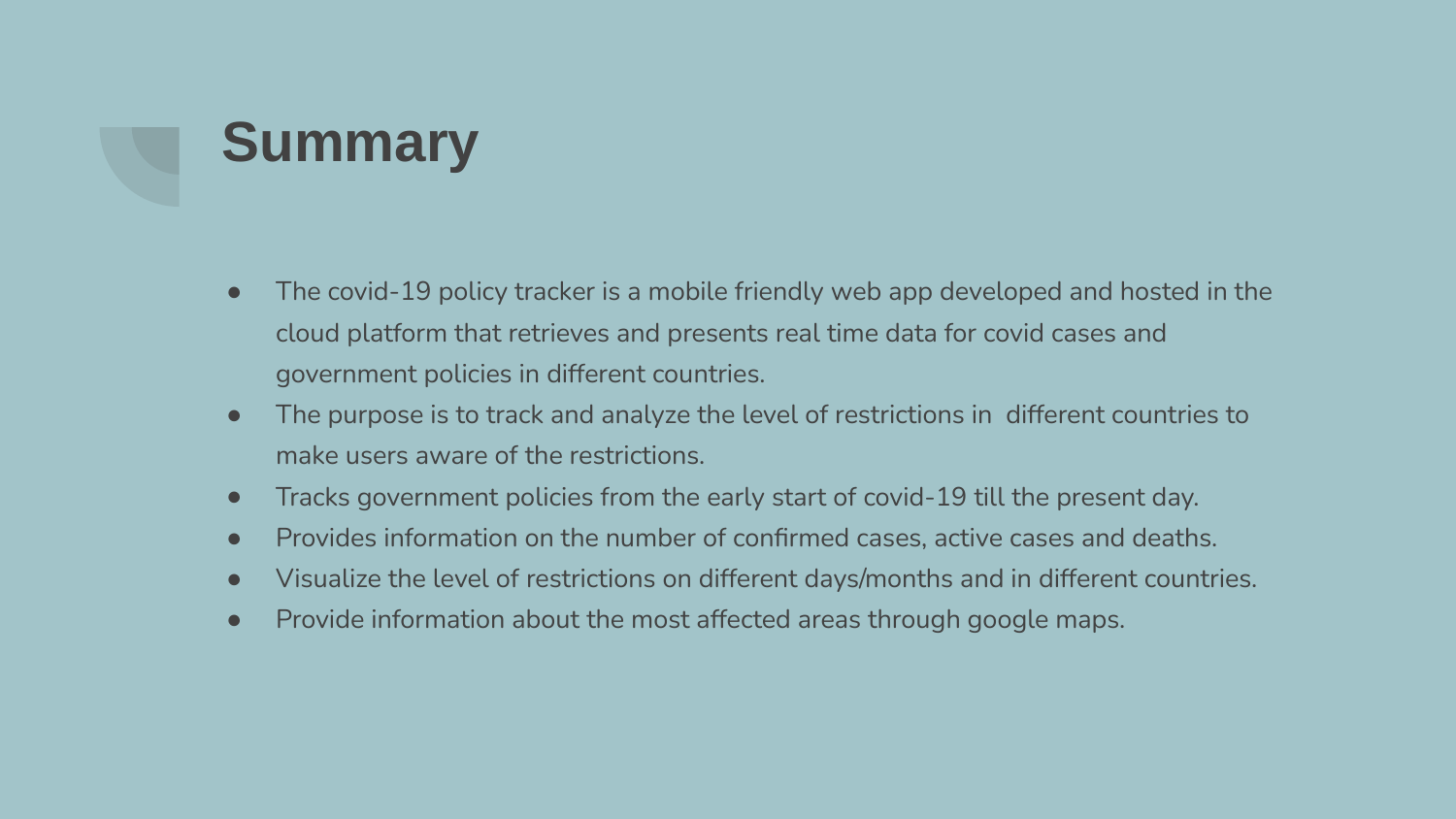

# Summary
The covid-19 policy tracker is a mobile friendly web app developed and hosted in the cloud platform that retrieves and presents real time data for covid cases and government policies in different countries.
The purpose is to track and analyze the level of restrictions in  different countries to make users aware of the restrictions.
Tracks government policies from the early start of covid-19 till the present day.
Provides information on the number of confirmed cases, active cases and deaths.
Visualize the level of restrictions on different days/months and in different countries.
Provide information about the most affected areas through google maps.